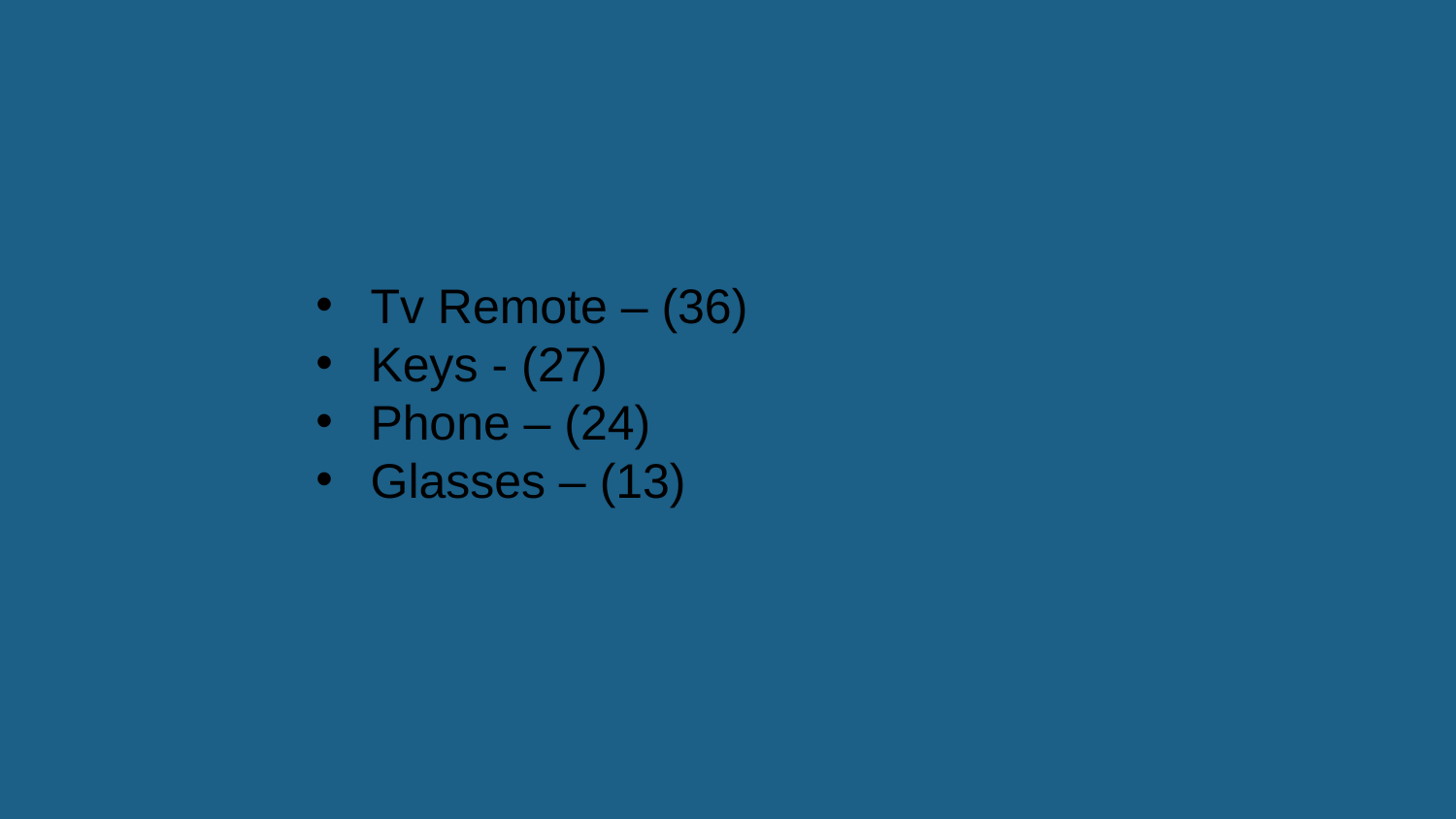

Tv Remote – (36)
Keys - (27)
Phone – (24)
Glasses – (13)
20